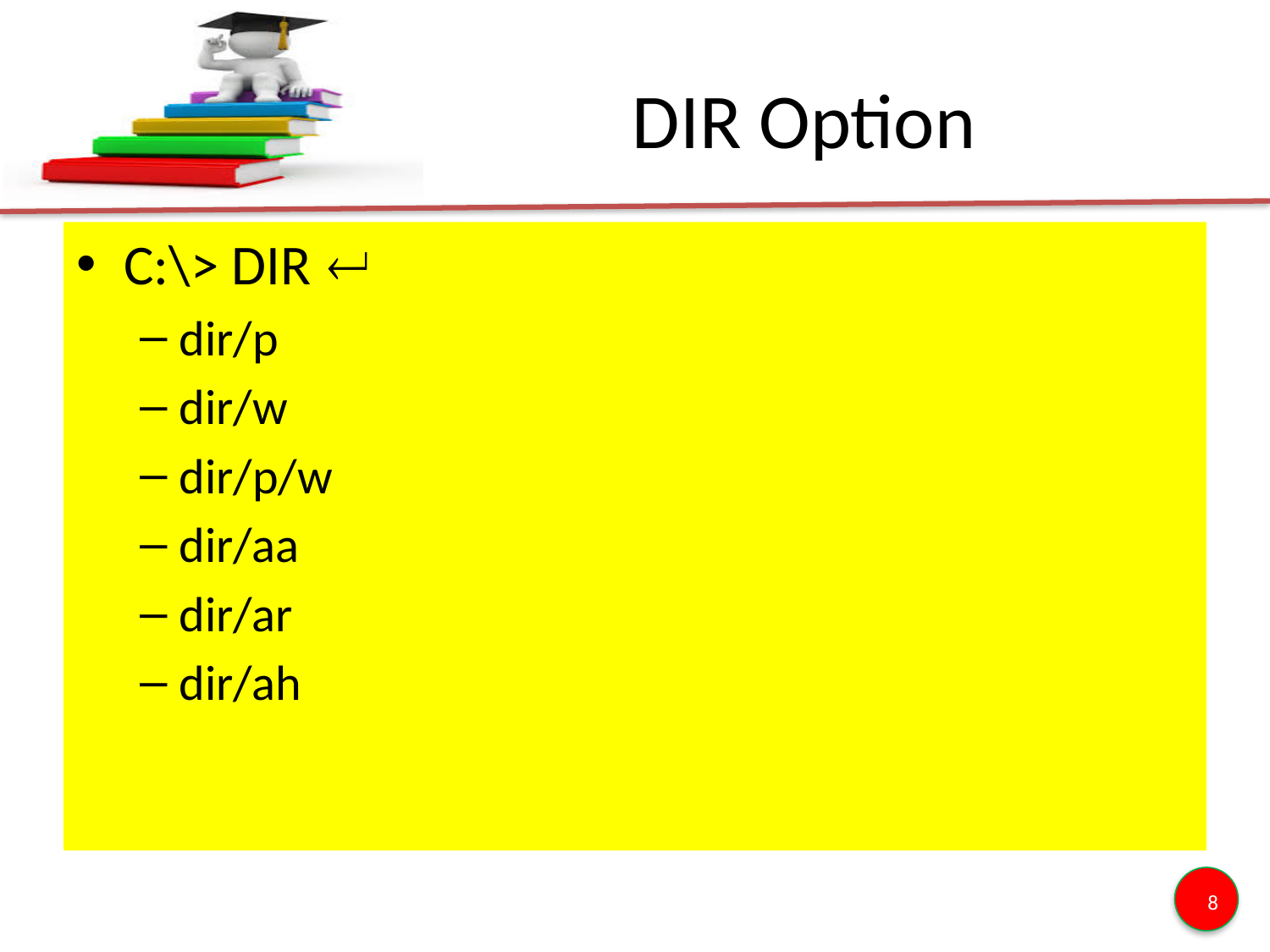

# DIR Option
C:\> DIR ↵
dir/p
dir/w
dir/p/w
dir/aa
dir/ar
dir/ah

8